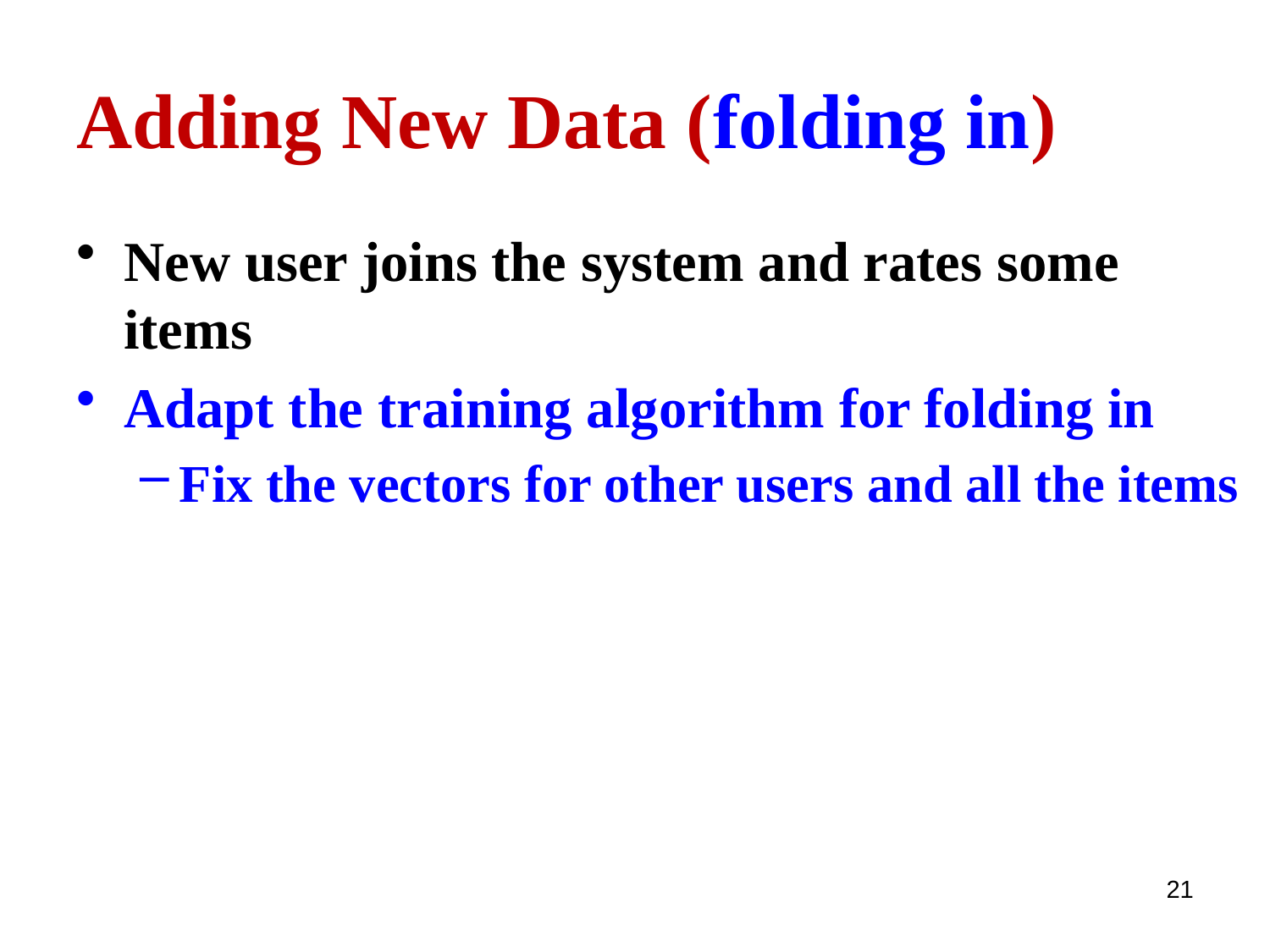

# Adding New Data (folding in)
New user joins the system and rates some items
Adapt the training algorithm for folding in
Fix the vectors for other users and all the items
21